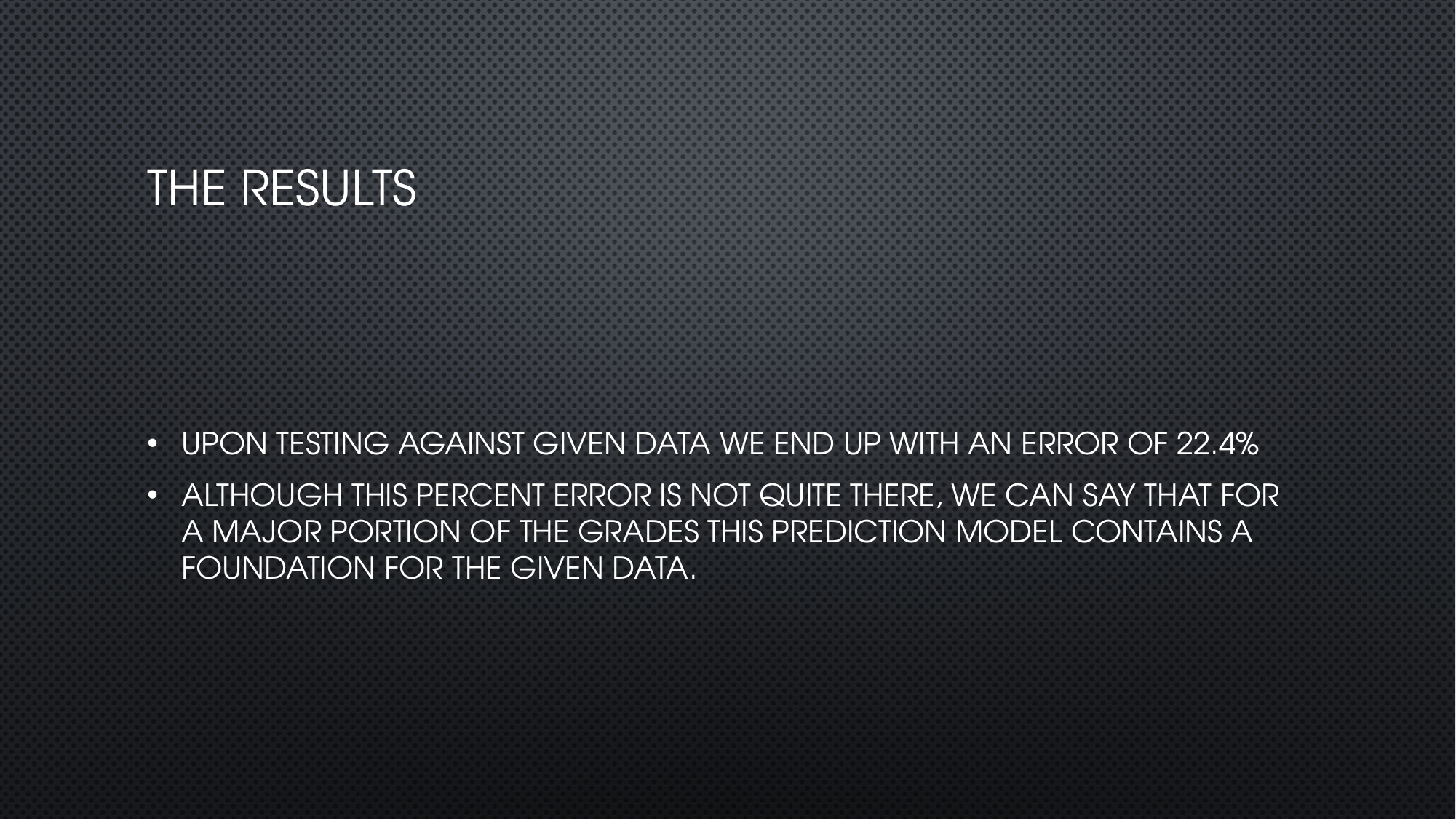

# The results
Upon testing against given data we end up with an error of 22.4%
Although this percent error is not quite there, we can say that for a major portion of the grades this prediction model contains a foundation for the given data.